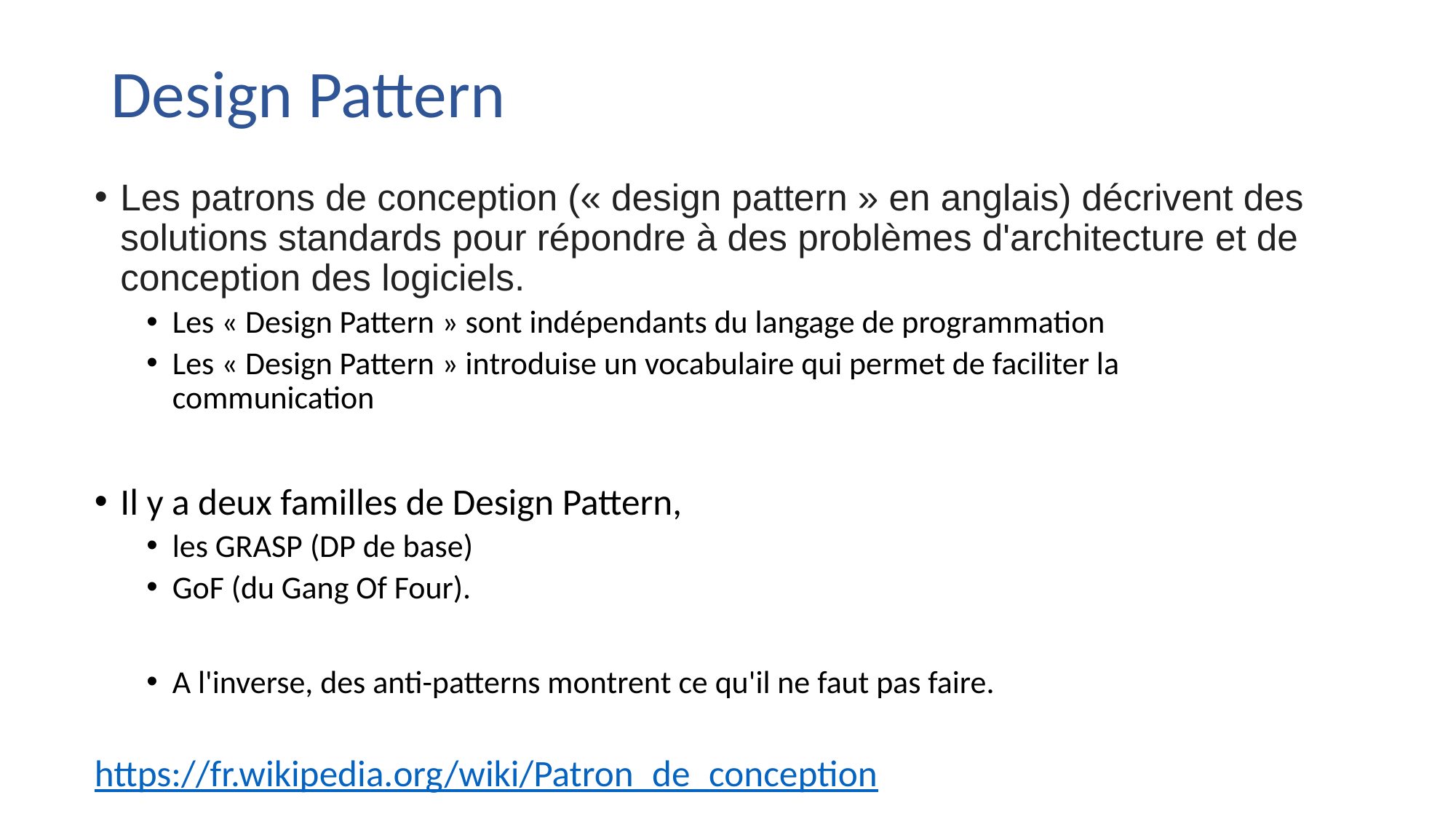

# Design Pattern
Les patrons de conception (« design pattern » en anglais) décrivent des solutions standards pour répondre à des problèmes d'architecture et de conception des logiciels.
Les « Design Pattern » sont indépendants du langage de programmation
Les « Design Pattern » introduise un vocabulaire qui permet de faciliter la communication

Il y a deux familles de Design Pattern,
les GRASP (DP de base)
GoF (du Gang Of Four).

A l'inverse, des anti-patterns montrent ce qu'il ne faut pas faire.

https://fr.wikipedia.org/wiki/Patron_de_conception